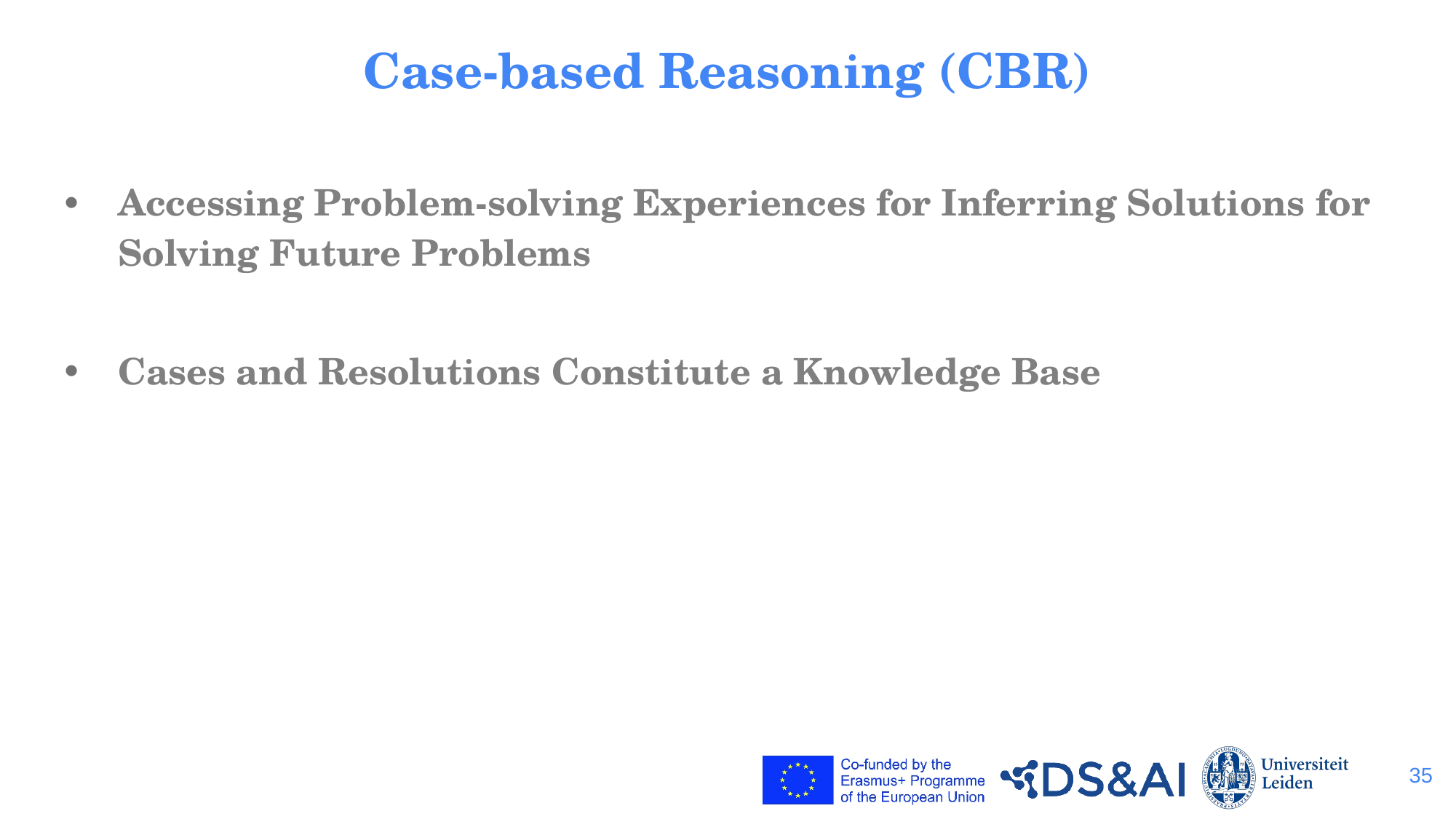

# Case-based Reasoning (CBR)
Accessing Problem-solving Experiences for Inferring Solutions for Solving Future Problems

Cases and Resolutions Constitute a Knowledge Base

35